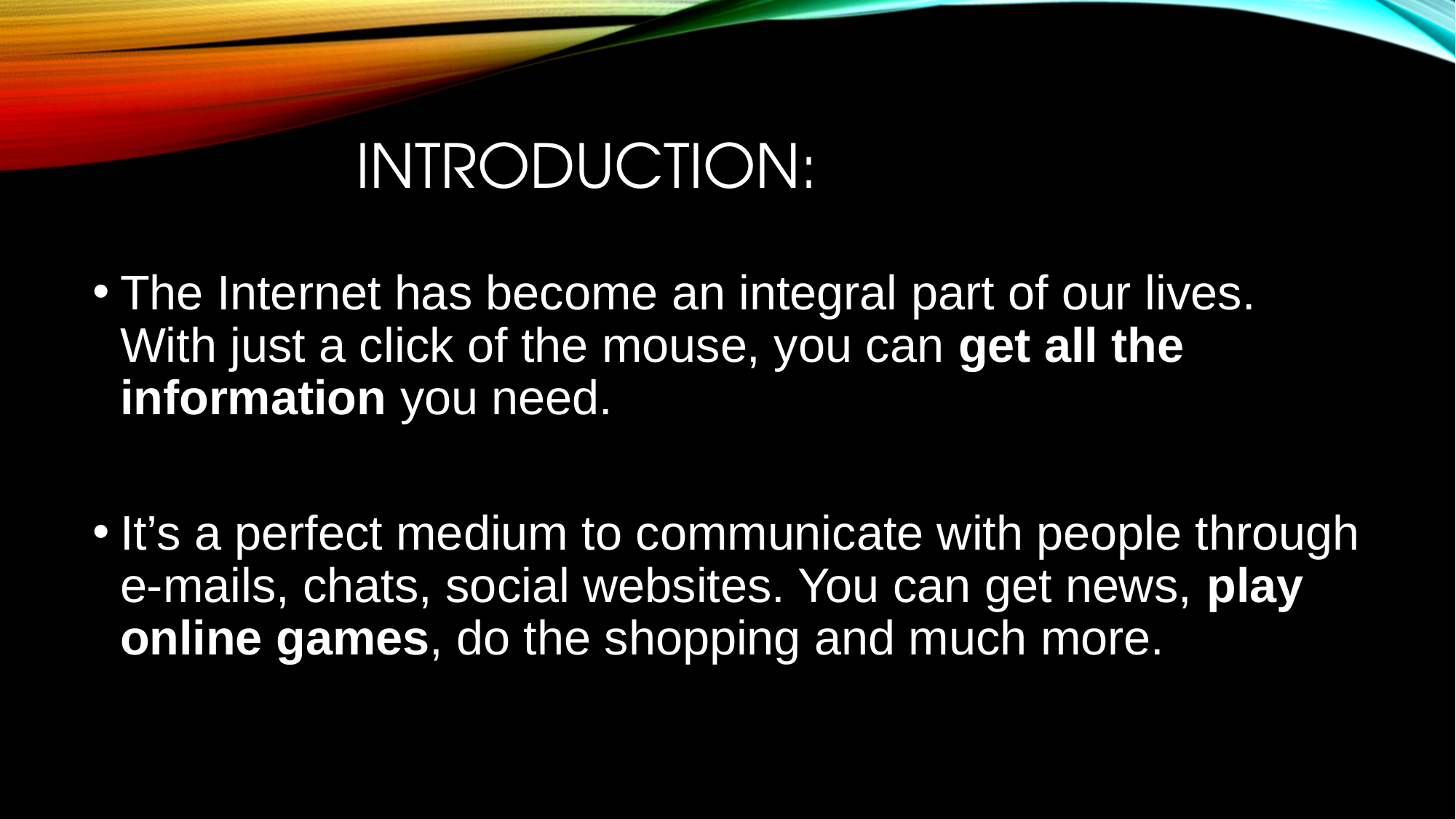

# INTRODUCTION:
The Internet has become an integral part of our lives. With just a click of the mouse, you can get all the information you need.

It’s a perfect medium to communicate with people through e-mails, chats, social websites. You can get news, play online games, do the shopping and much more.